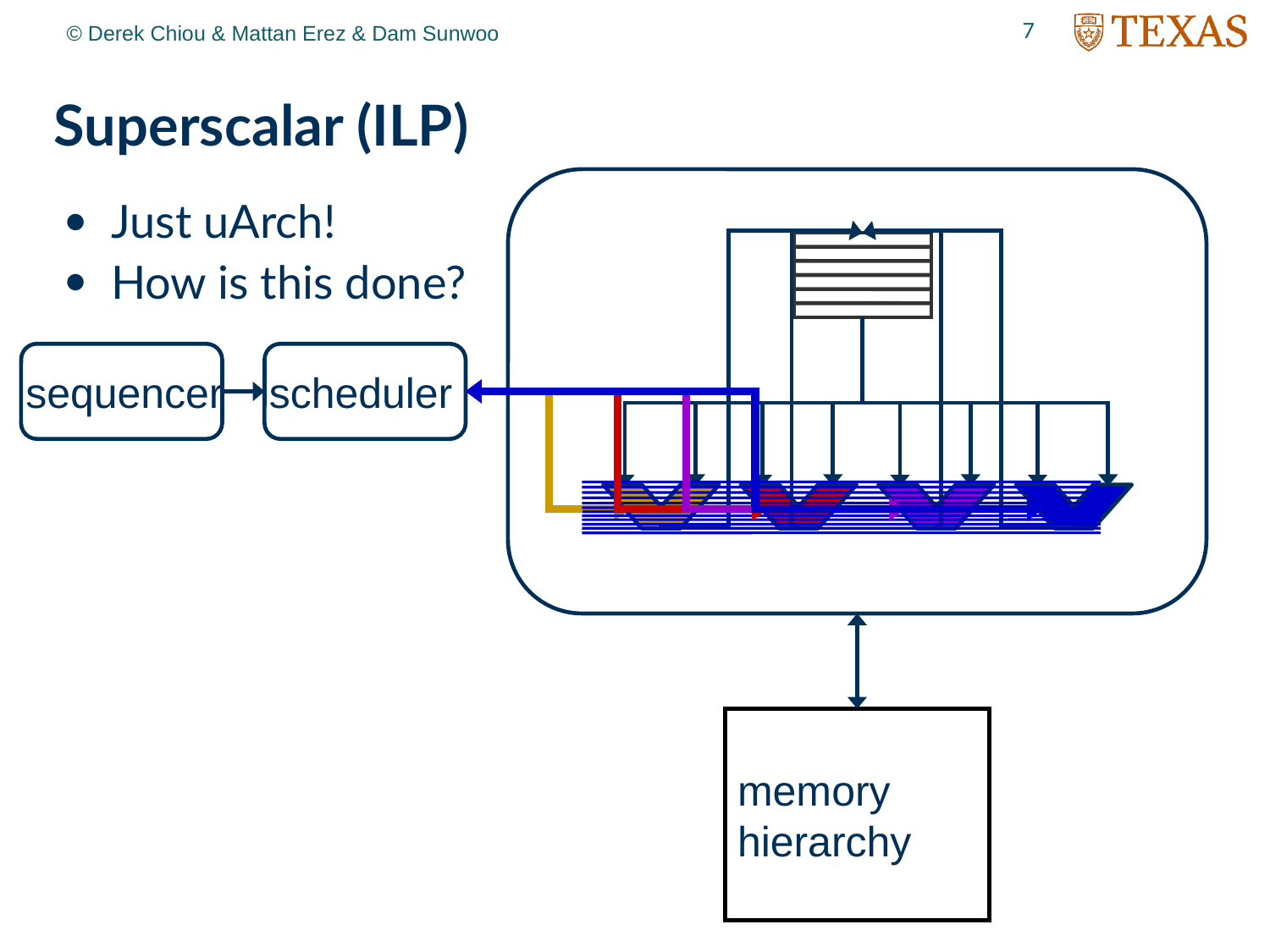

7
© Derek Chiou & Mattan Erez & Dam Sunwoo
# Superscalar (ILP)

Just uArch!
How is this done?

sequencer
scheduler

memory
hierarchy